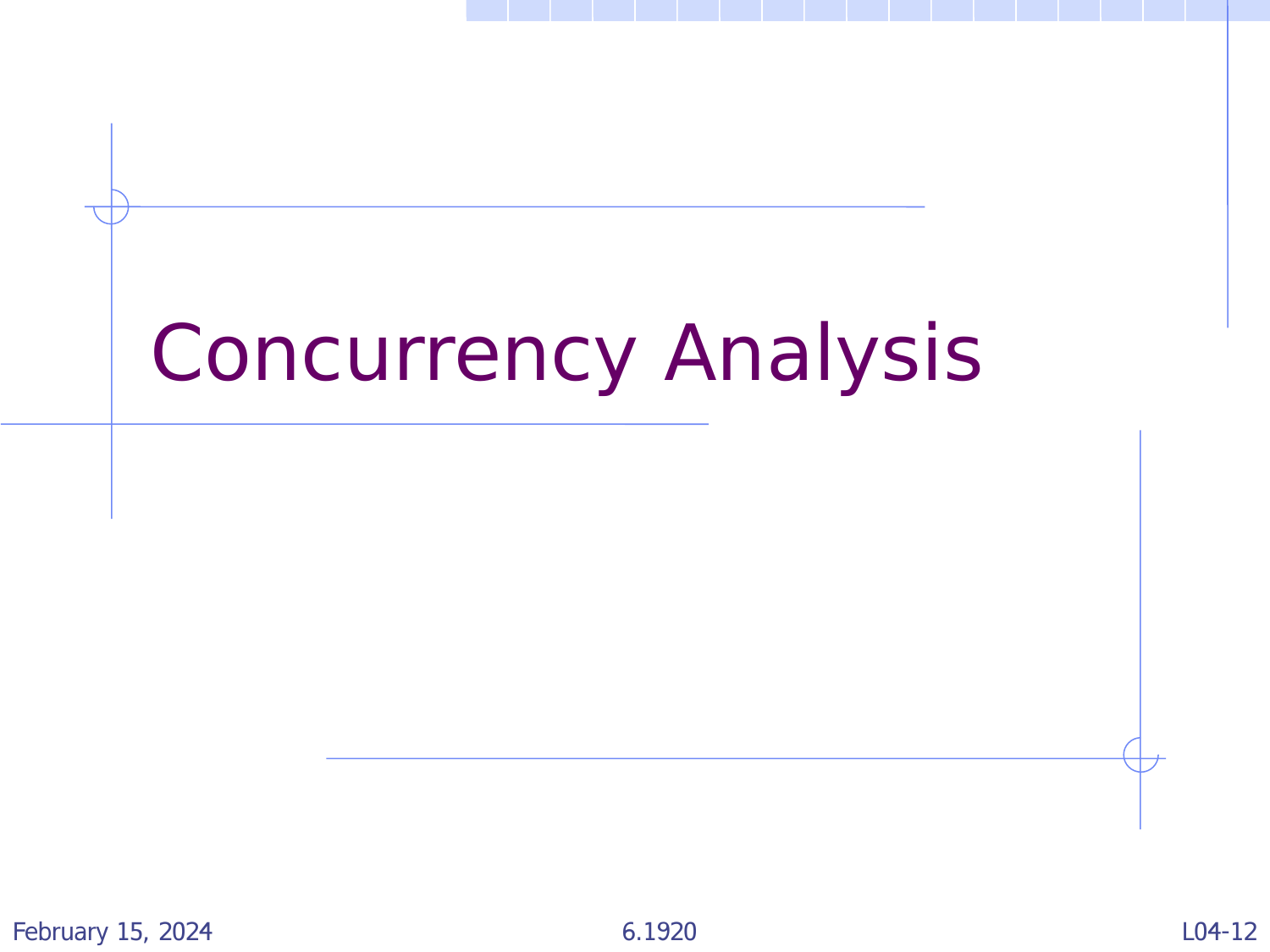

# Concurrency Analysis

February 15, 2024
6.1920
L04-12